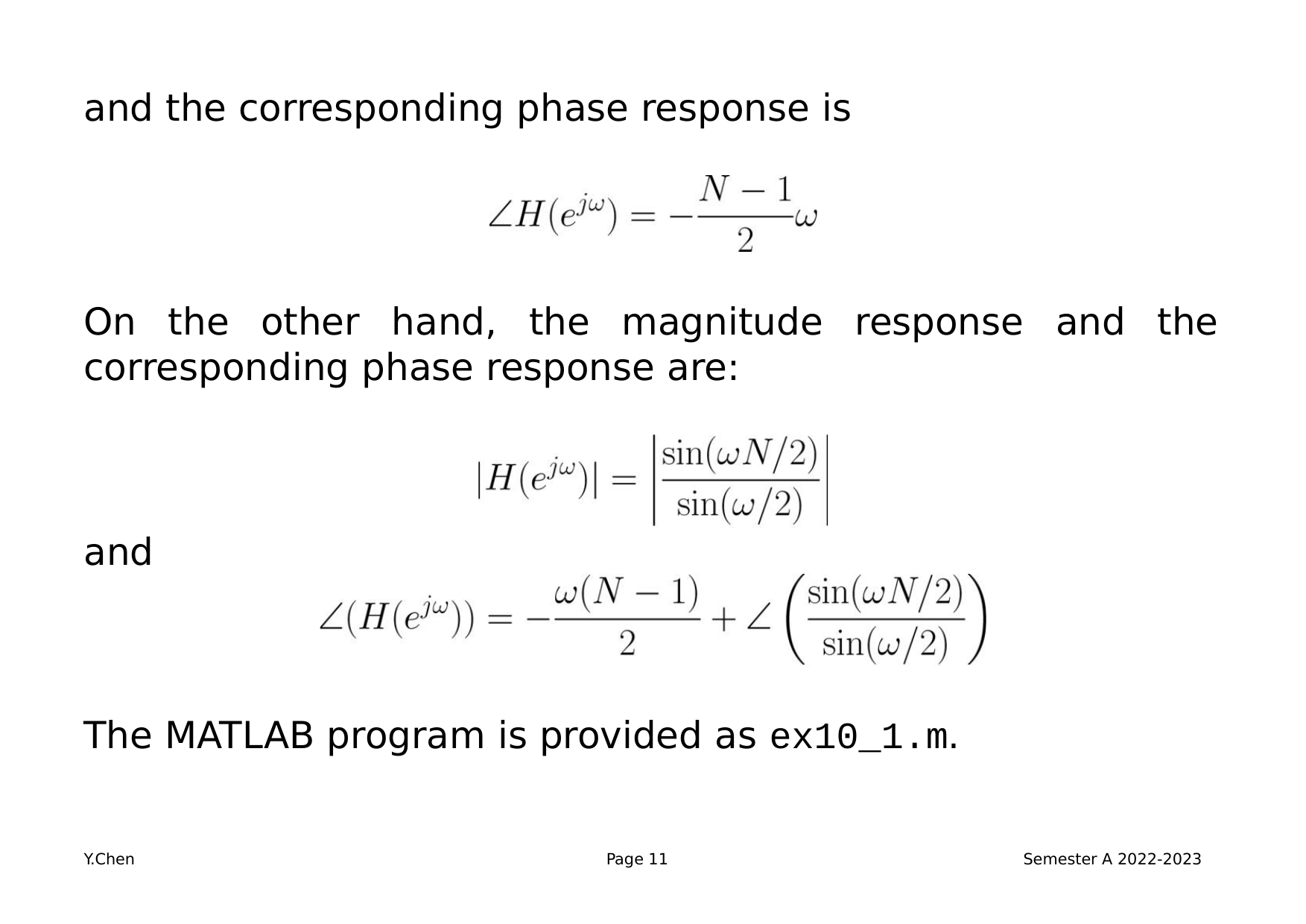

and the corresponding phase response is

On the other hand, the magnitude response and the
corresponding phase response are:

and

The MATLAB program is provided as ex10_1.m.
Y.Chen
Page 11
Semester A 2022-2023